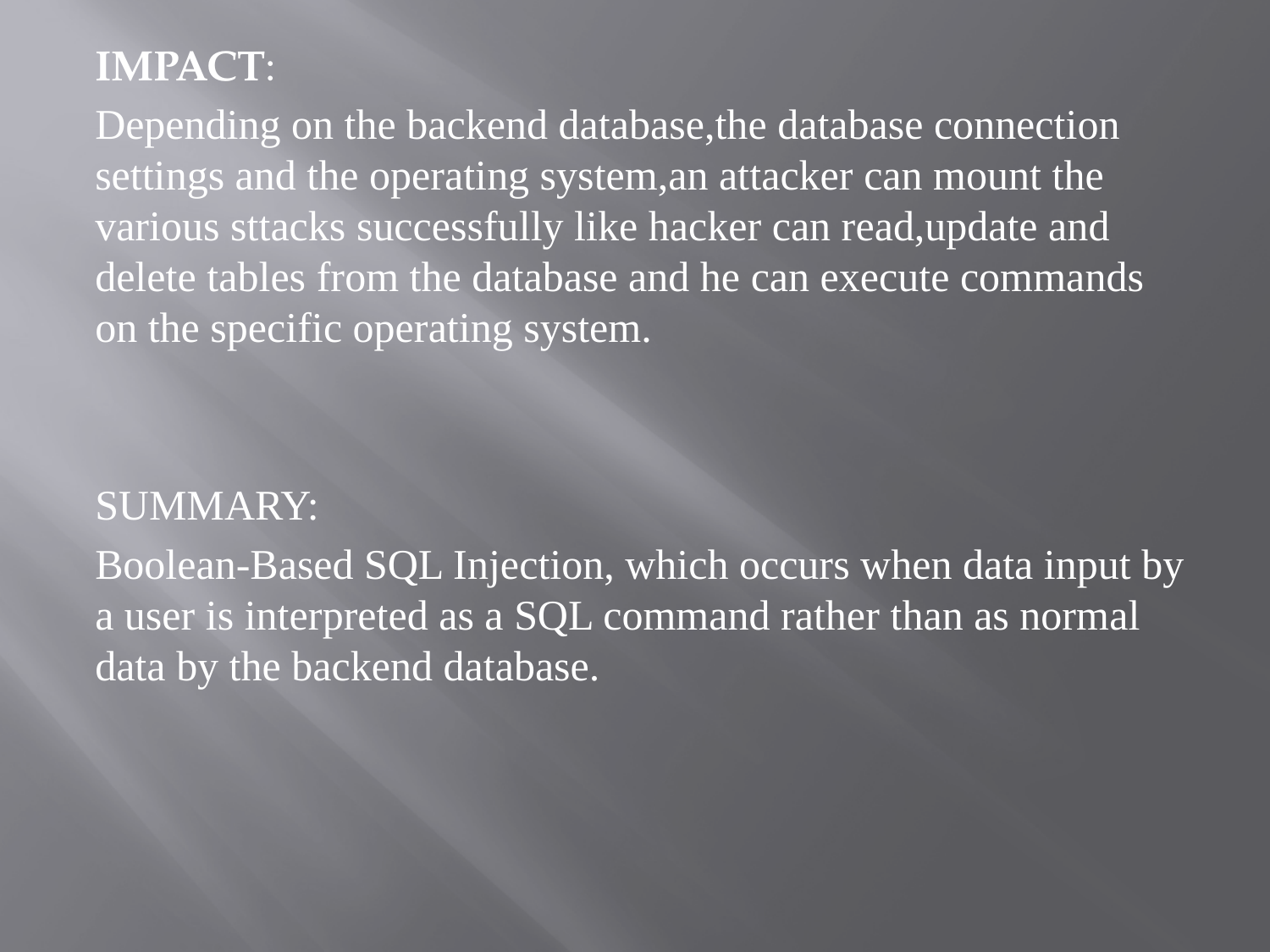

IMPACT:
Depending on the backend database,the database connection settings and the operating system,an attacker can mount the various sttacks successfully like hacker can read,update and delete tables from the database and he can execute commands on the specific operating system.

SUMMARY:
Boolean-Based SQL Injection, which occurs when data input by a user is interpreted as a SQL command rather than as normal data by the backend database.